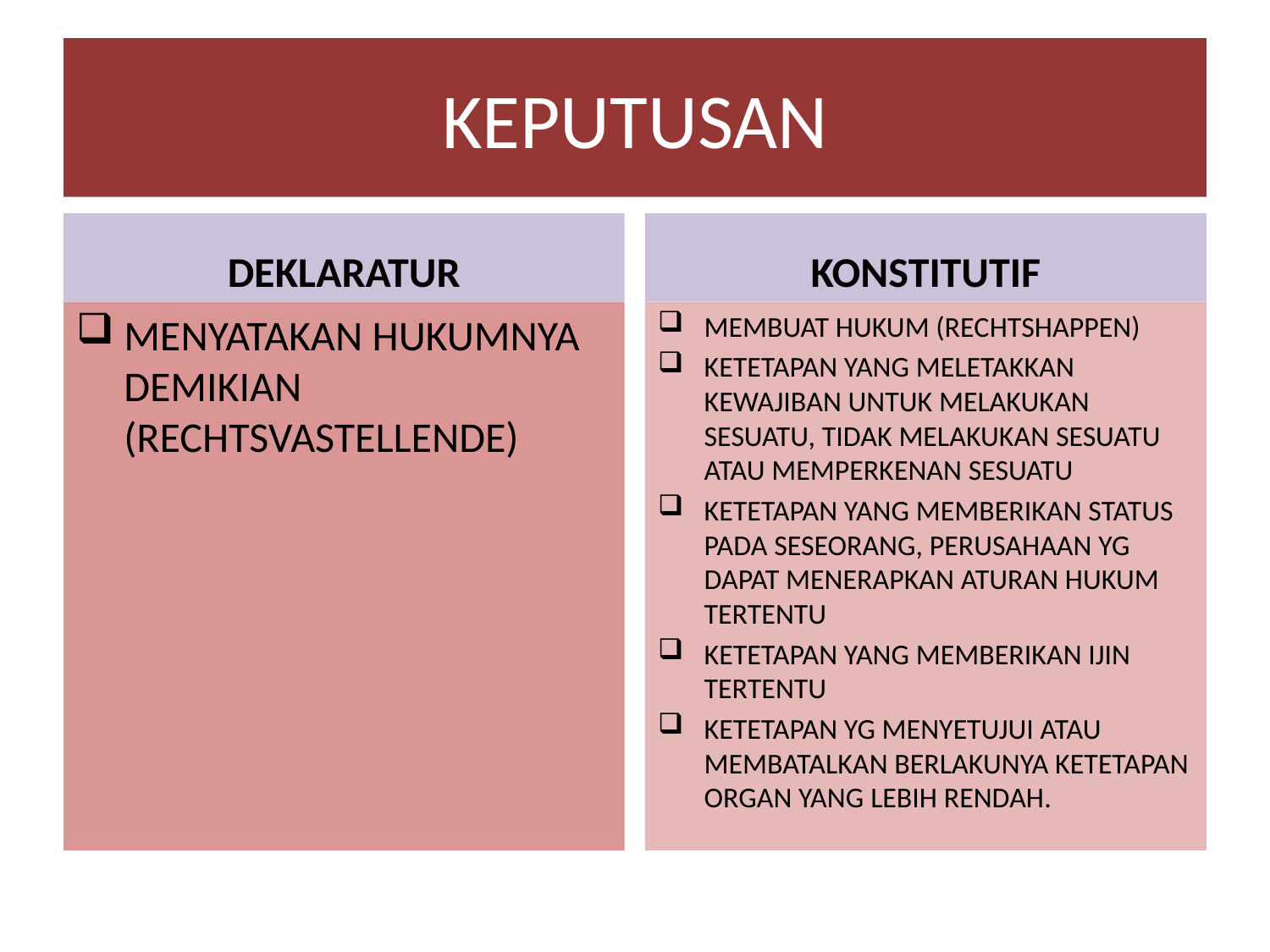

# KEPUTUSAN
DEKLARATUR
KONSTITUTIF
MENYATAKAN HUKUMNYA DEMIKIAN (RECHTSVASTELLENDE)
MEMBUAT HUKUM (RECHTSHAPPEN)
KETETAPAN YANG MELETAKKAN KEWAJIBAN UNTUK MELAKUKAN SESUATU, TIDAK MELAKUKAN SESUATU ATAU MEMPERKENAN SESUATU
KETETAPAN YANG MEMBERIKAN STATUS PADA SESEORANG, PERUSAHAAN YG DAPAT MENERAPKAN ATURAN HUKUM TERTENTU
KETETAPAN YANG MEMBERIKAN IJIN TERTENTU
KETETAPAN YG MENYETUJUI ATAU MEMBATALKAN BERLAKUNYA KETETAPAN ORGAN YANG LEBIH RENDAH.